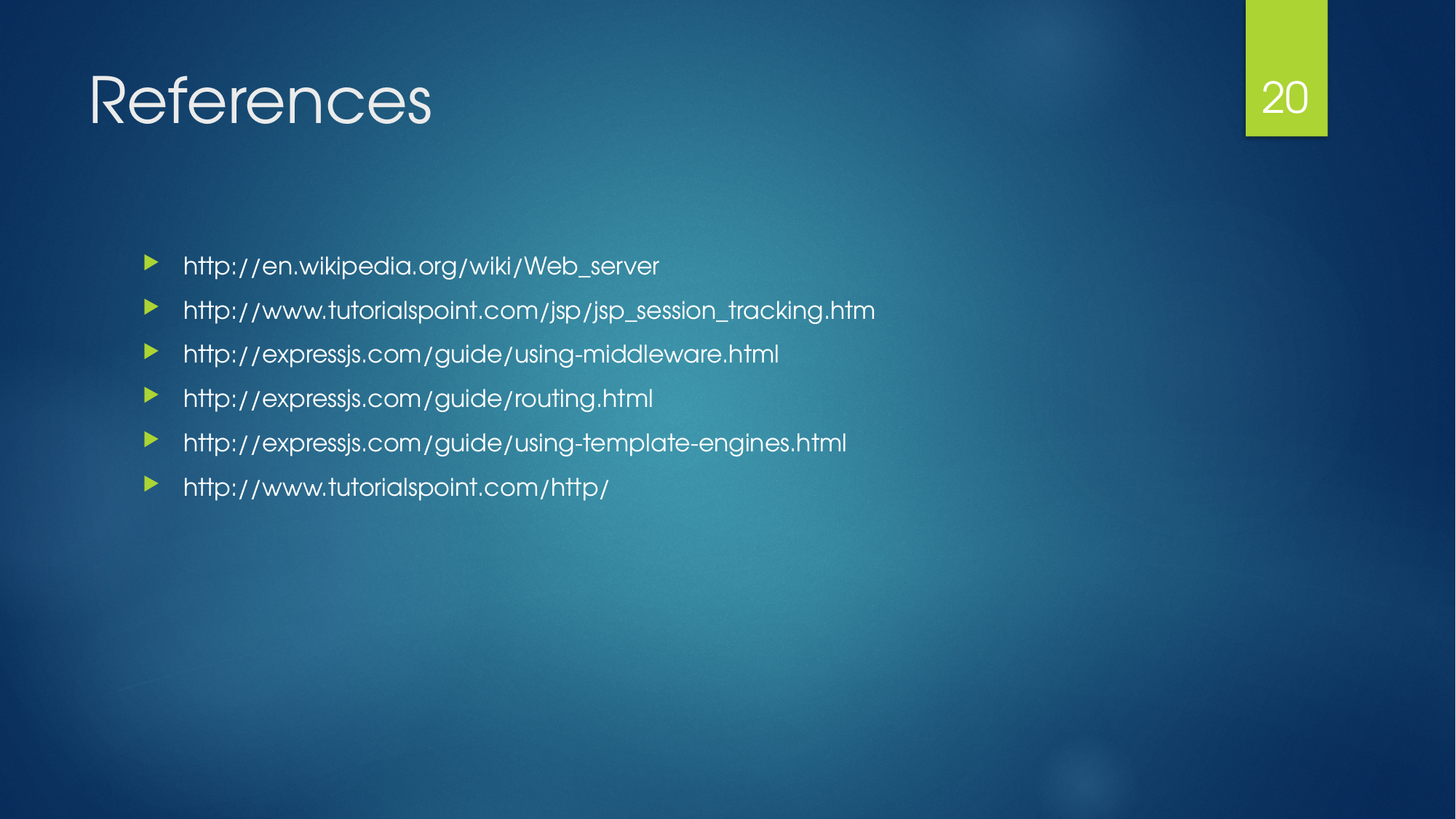

20
# References
http://en.wikipedia.org/wiki/Web_server
http://www.tutorialspoint.com/jsp/jsp_session_tracking.htm
http://expressjs.com/guide/using-middleware.html
http://expressjs.com/guide/routing.html
http://expressjs.com/guide/using-template-engines.html
http://www.tutorialspoint.com/http/